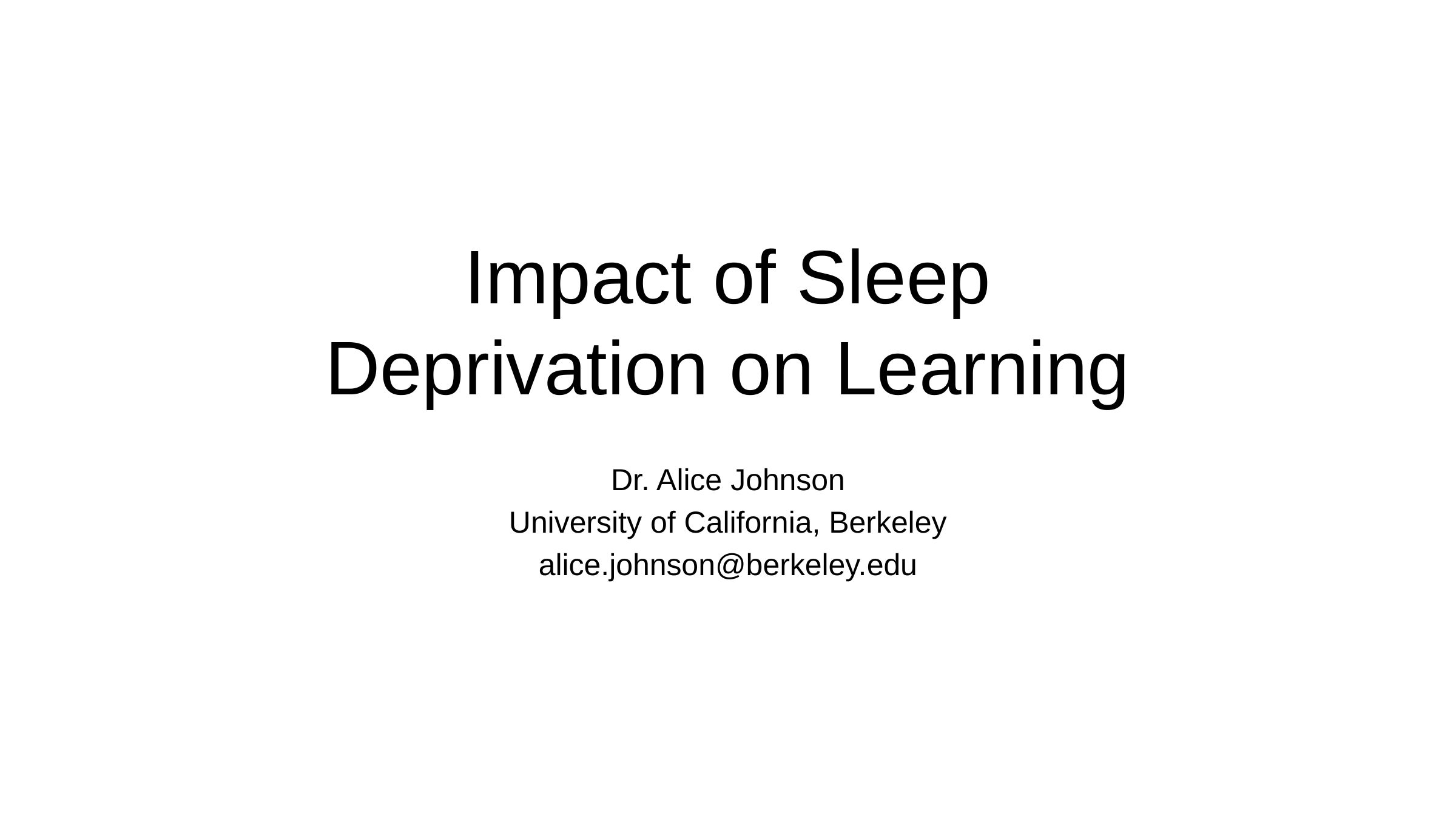

# Impact of Sleep Deprivation on Learning
Dr. Alice Johnson
University of California, Berkeley
alice.johnson@berkeley.edu